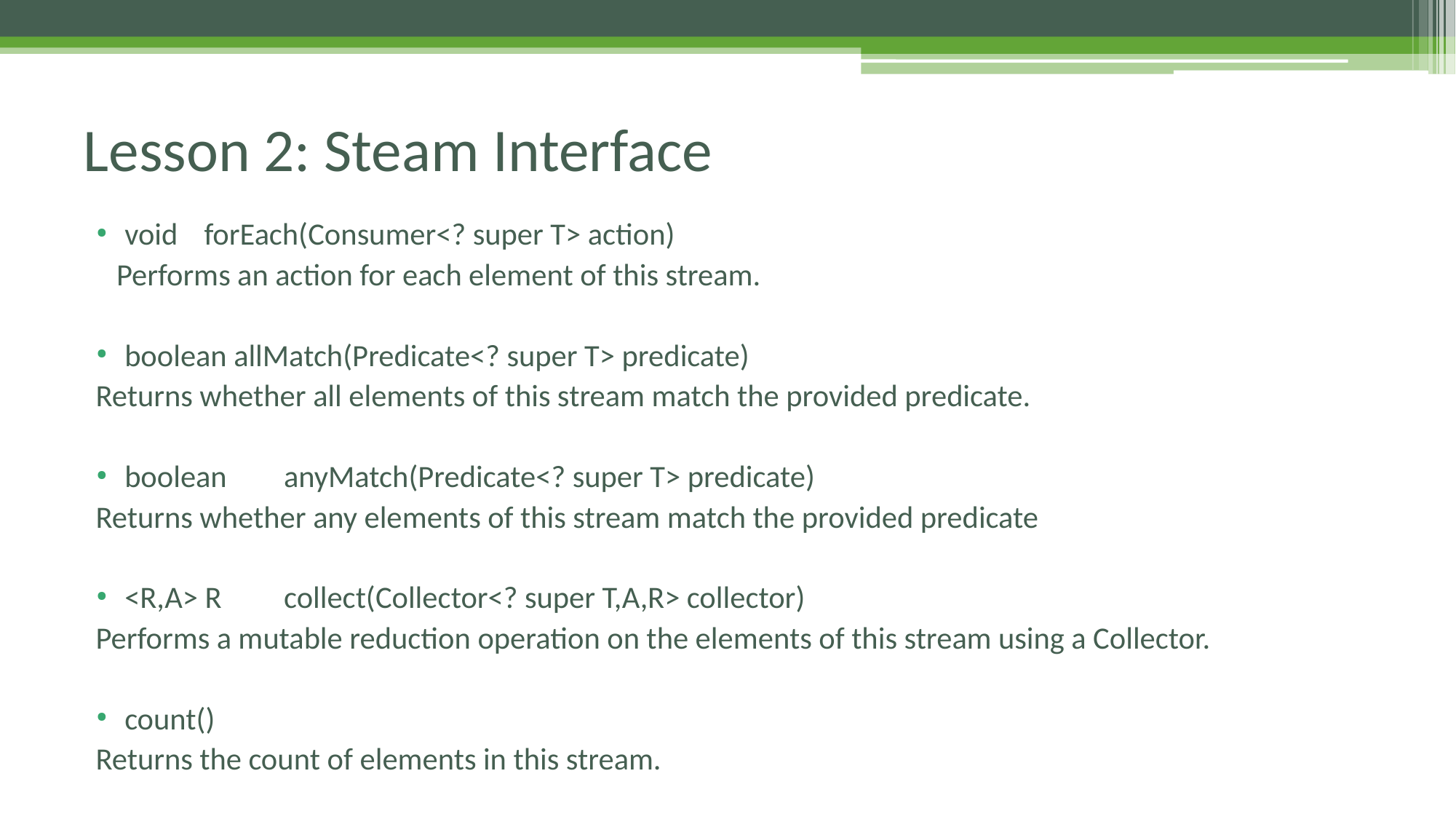

# Lesson 2: Steam Interface
void	forEach(Consumer<? super T> action)
   Performs an action for each element of this stream.

boolean allMatch(Predicate<? super T> predicate)
Returns whether all elements of this stream match the provided predicate.

boolean	anyMatch(Predicate<? super T> predicate)
Returns whether any elements of this stream match the provided predicate

<R,A> R	collect(Collector<? super T,A,R> collector)
Performs a mutable reduction operation on the elements of this stream using a Collector.

count()
Returns the count of elements in this stream.